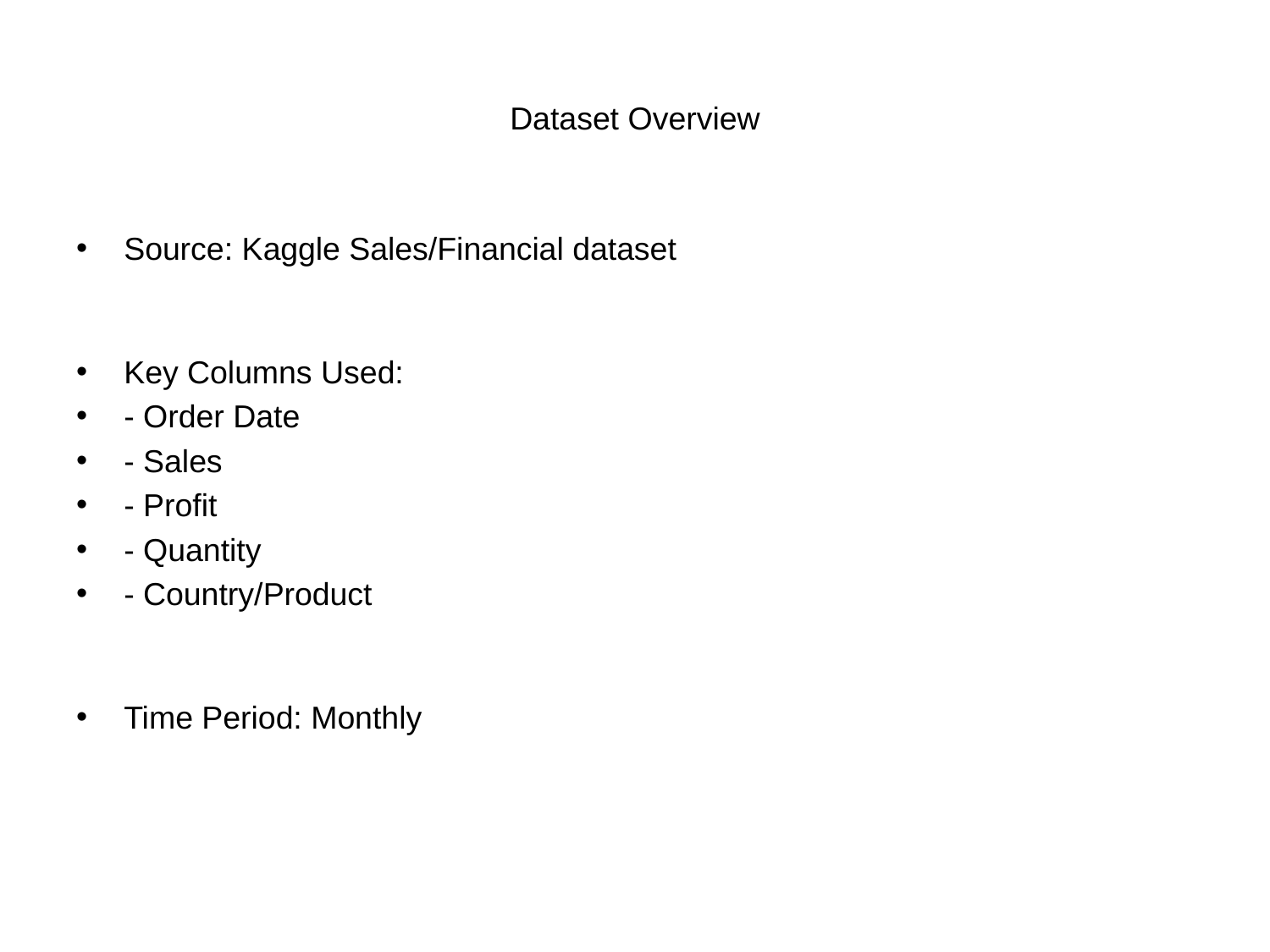

# Dataset Overview
Source: Kaggle Sales/Financial dataset

Key Columns Used:
- Order Date
- Sales
- Profit
- Quantity
- Country/Product

Time Period: Monthly